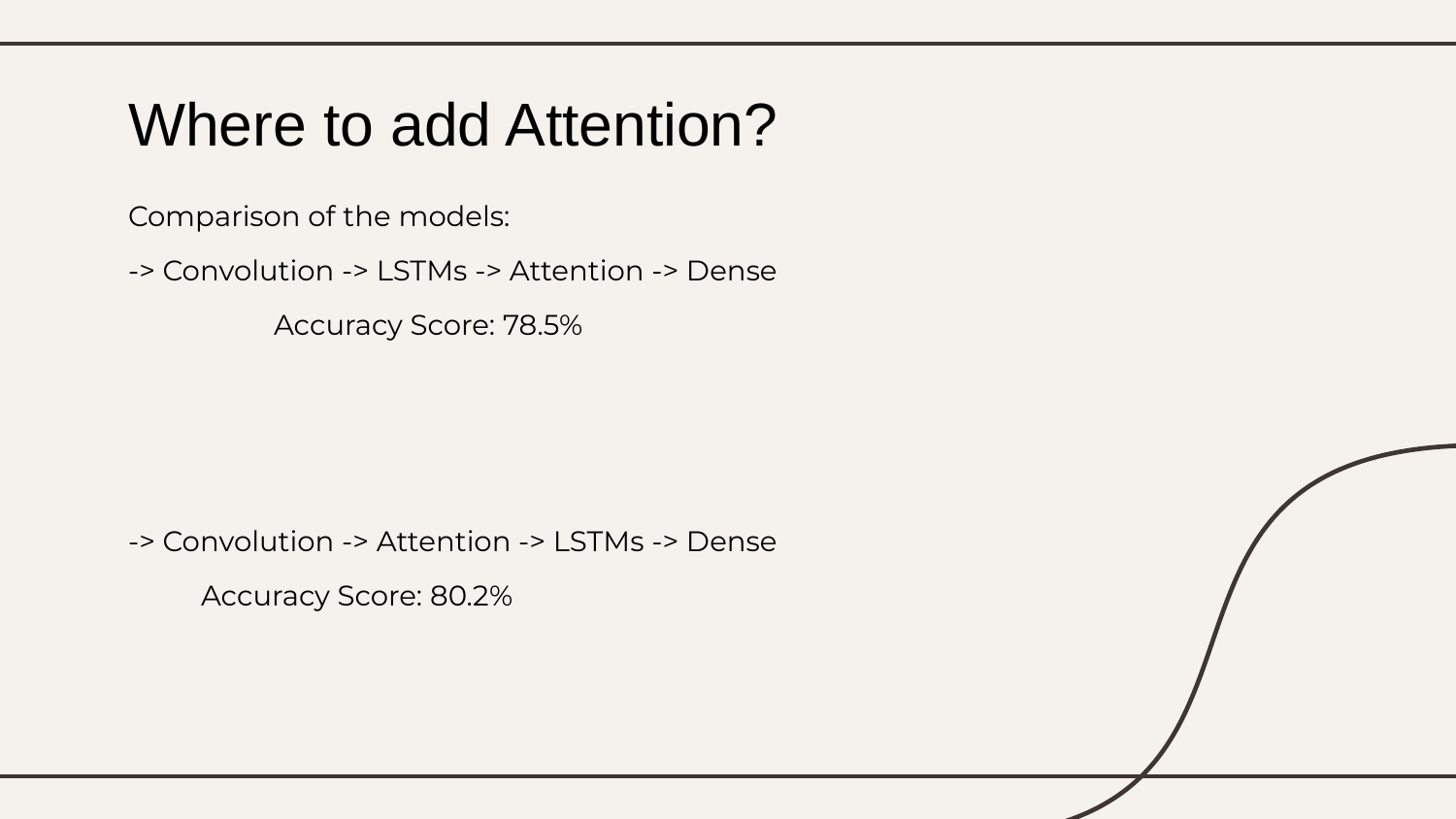

# Where to add Attention?
Comparison of the models:
-> Convolution -> LSTMs -> Attention -> Dense
	Accuracy Score: 78.5%

-> Convolution -> Attention -> LSTMs -> Dense
Accuracy Score: 80.2%